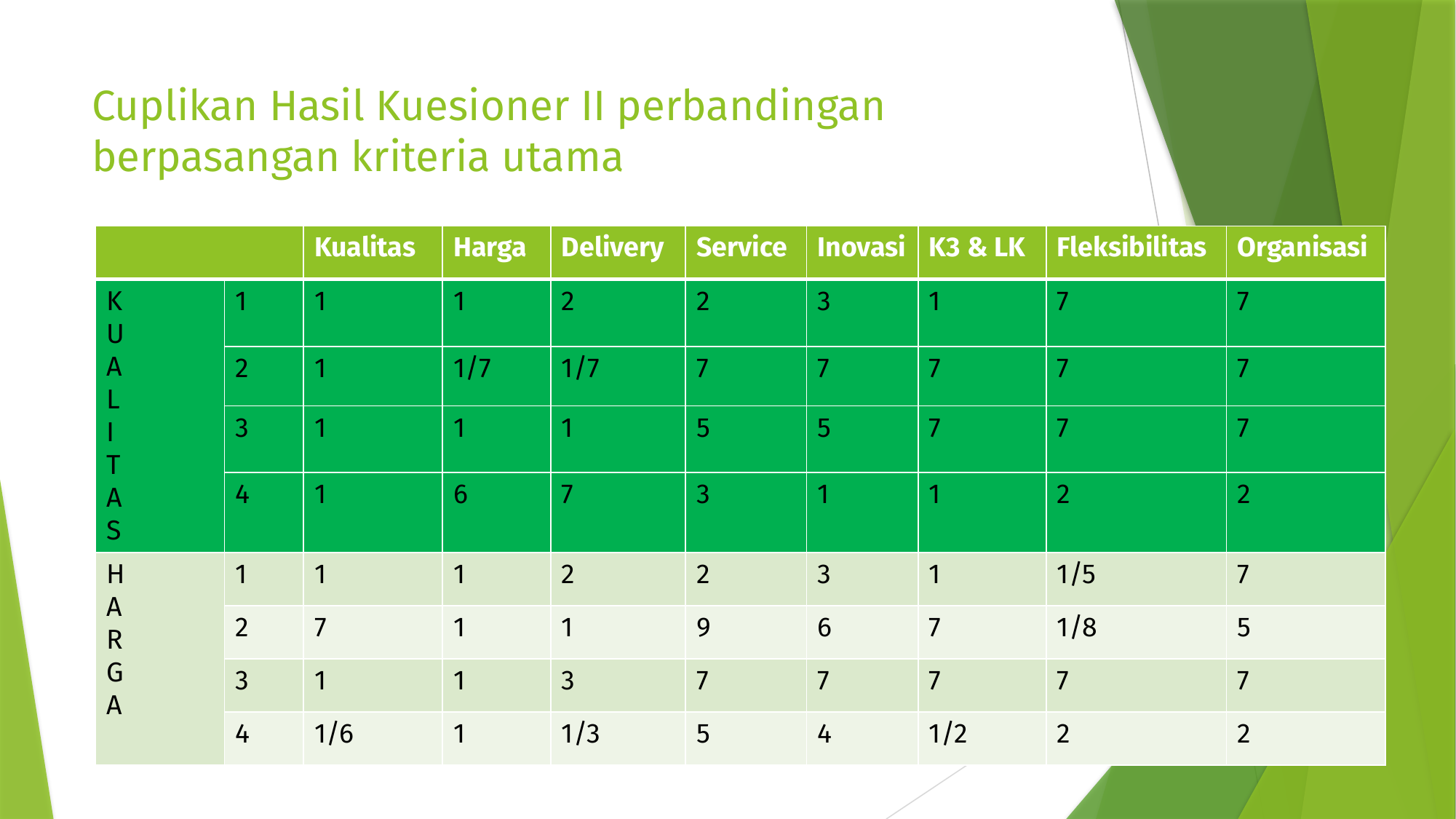

# Cuplikan Hasil Kuesioner II perbandingan berpasangan kriteria utama

|  |  | Kualitas | Harga | Delivery | Service | Inovasi | K3 & LK | Fleksibilitas | Organisasi |
| --- | --- | --- | --- | --- | --- | --- | --- | --- | --- |
| K U A L I T A S | 1 | 1 | 1 | 2 | 2 | 3 | 1 | 7 | 7 |
|  | 2 | 1 | 1/7 | 1/7 | 7 | 7 | 7 | 7 | 7 |
|  | 3 | 1 | 1 | 1 | 5 | 5 | 7 | 7 | 7 |
|  | 4 | 1 | 6 | 7 | 3 | 1 | 1 | 2 | 2 |
| H A R G A | 1 | 1 | 1 | 2 | 2 | 3 | 1 | 1/5 | 7 |
|  | 2 | 7 | 1 | 1 | 9 | 6 | 7 | 1/8 | 5 |
|  | 3 | 1 | 1 | 3 | 7 | 7 | 7 | 7 | 7 |
|  | 4 | 1/6 | 1 | 1/3 | 5 | 4 | 1/2 | 2 | 2 |